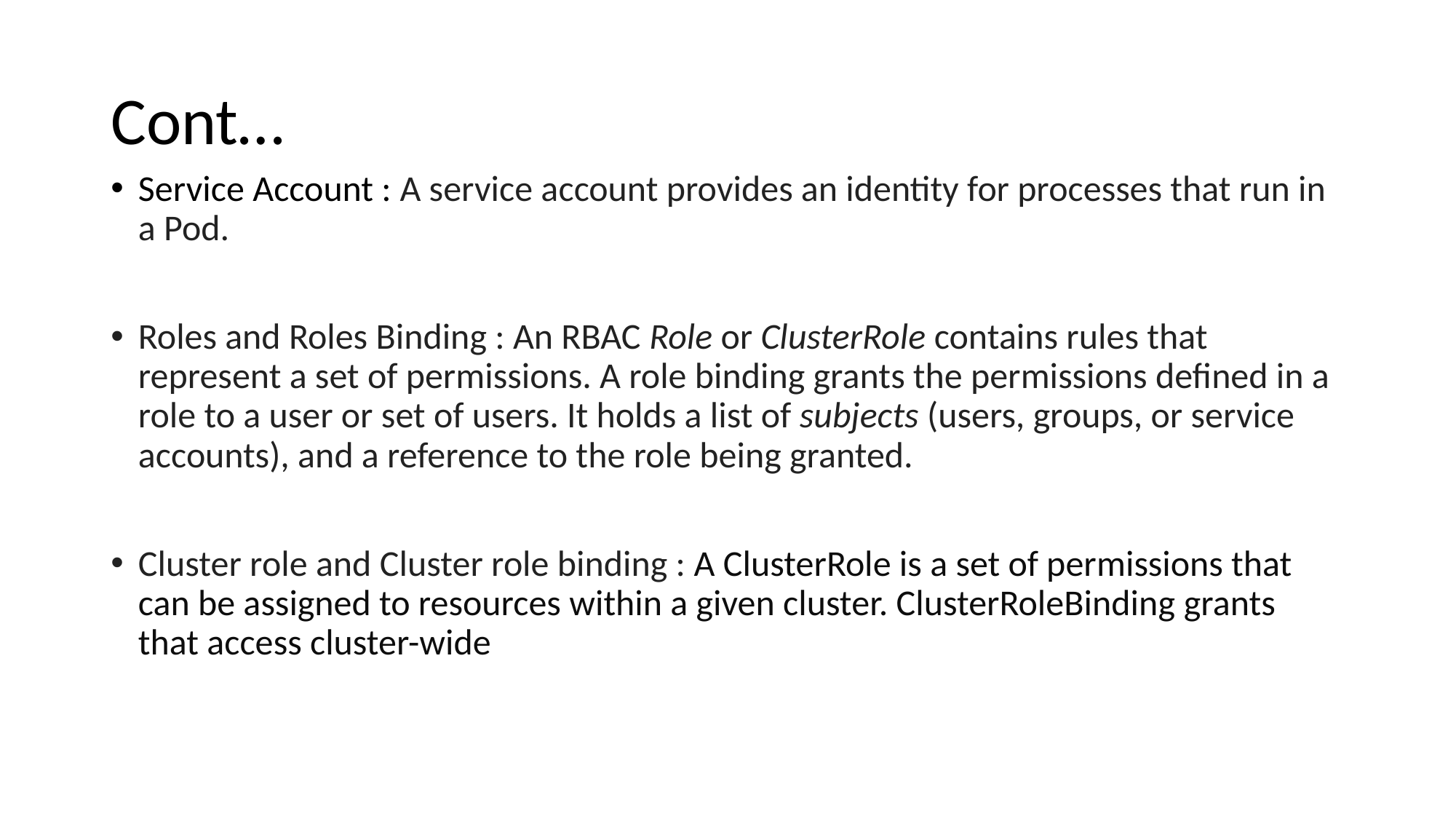

# Cont…
Service Account : A service account provides an identity for processes that run in a Pod.

Roles and Roles Binding : An RBAC Role or ClusterRole contains rules that represent a set of permissions. A role binding grants the permissions defined in a role to a user or set of users. It holds a list of subjects (users, groups, or service accounts), and a reference to the role being granted.

Cluster role and Cluster role binding : A ClusterRole is a set of permissions that can be assigned to resources within a given cluster. ClusterRoleBinding grants that access cluster-wide